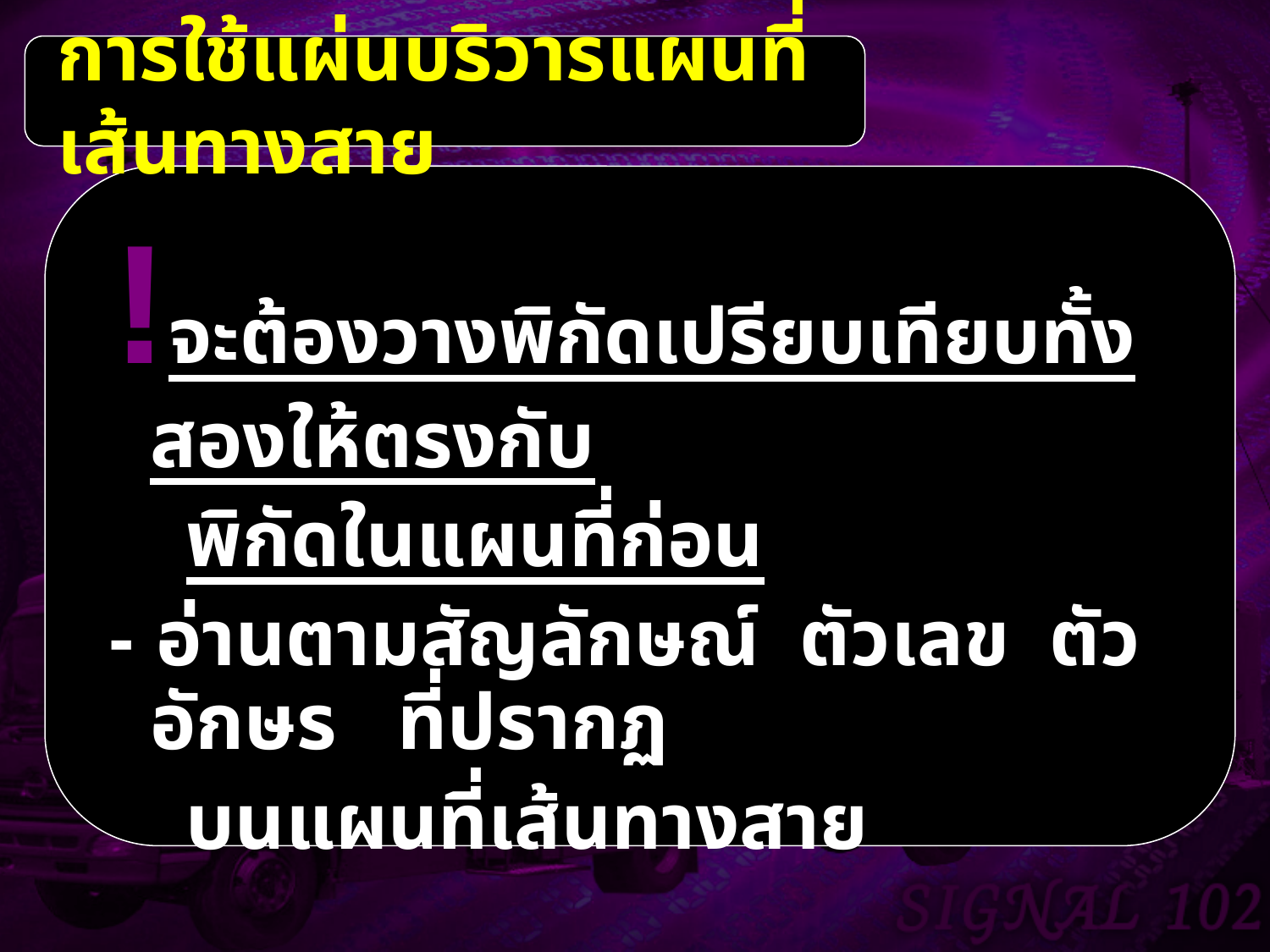

การใช้แผ่นบริวารแผนที่เส้นทางสาย

 !จะต้องวางพิกัดเปรียบเทียบทั้งสองให้ตรงกับ
      พิกัดในแผนที่ก่อน
  - อ่านตามสัญลักษณ์  ตัวเลข  ตัวอักษร   ที่ปรากฏ
      บนแผนที่เส้นทางสาย